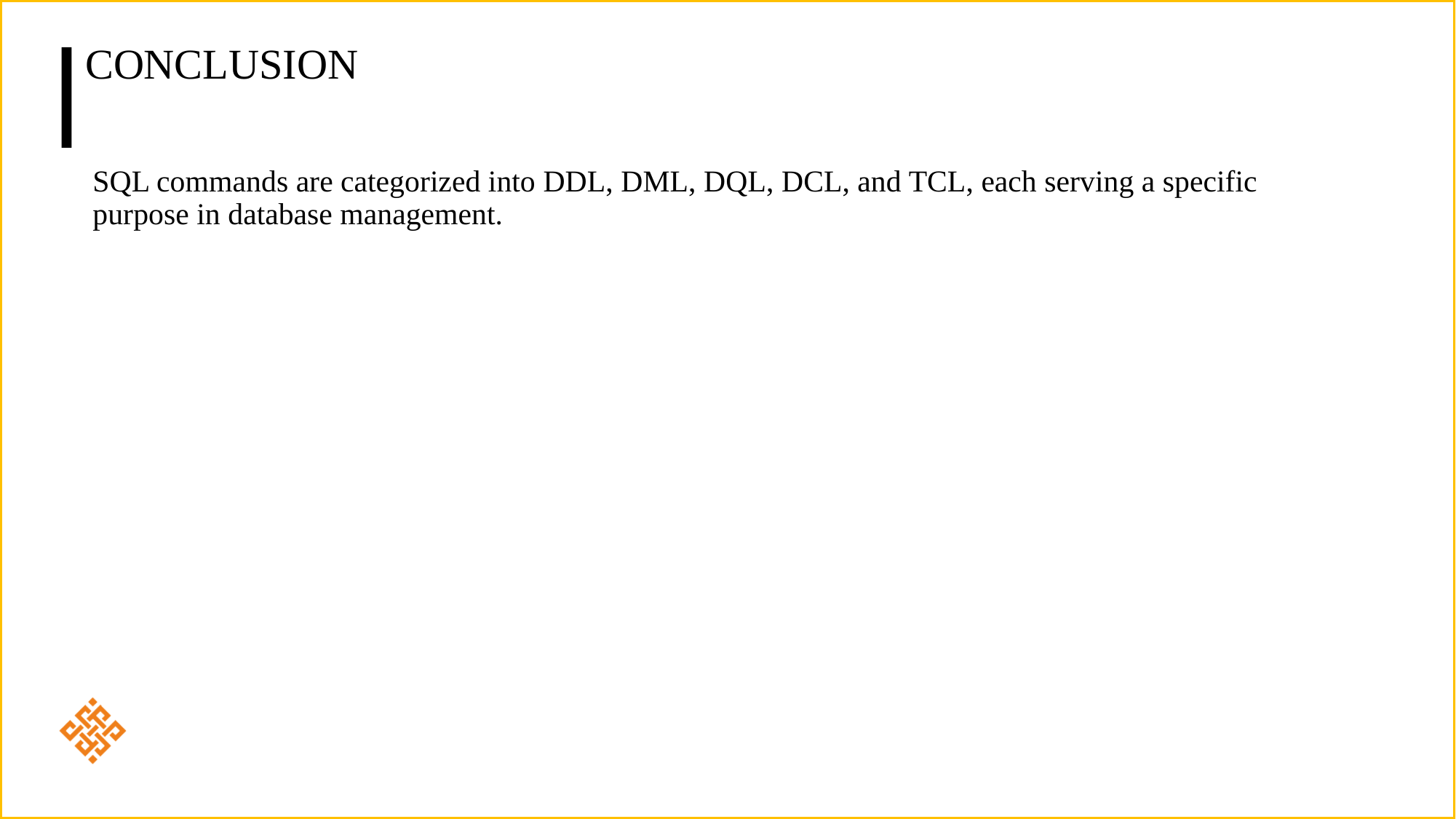

# Conclusion
SQL commands are categorized into DDL, DML, DQL, DCL, and TCL, each serving a specific purpose in database management.